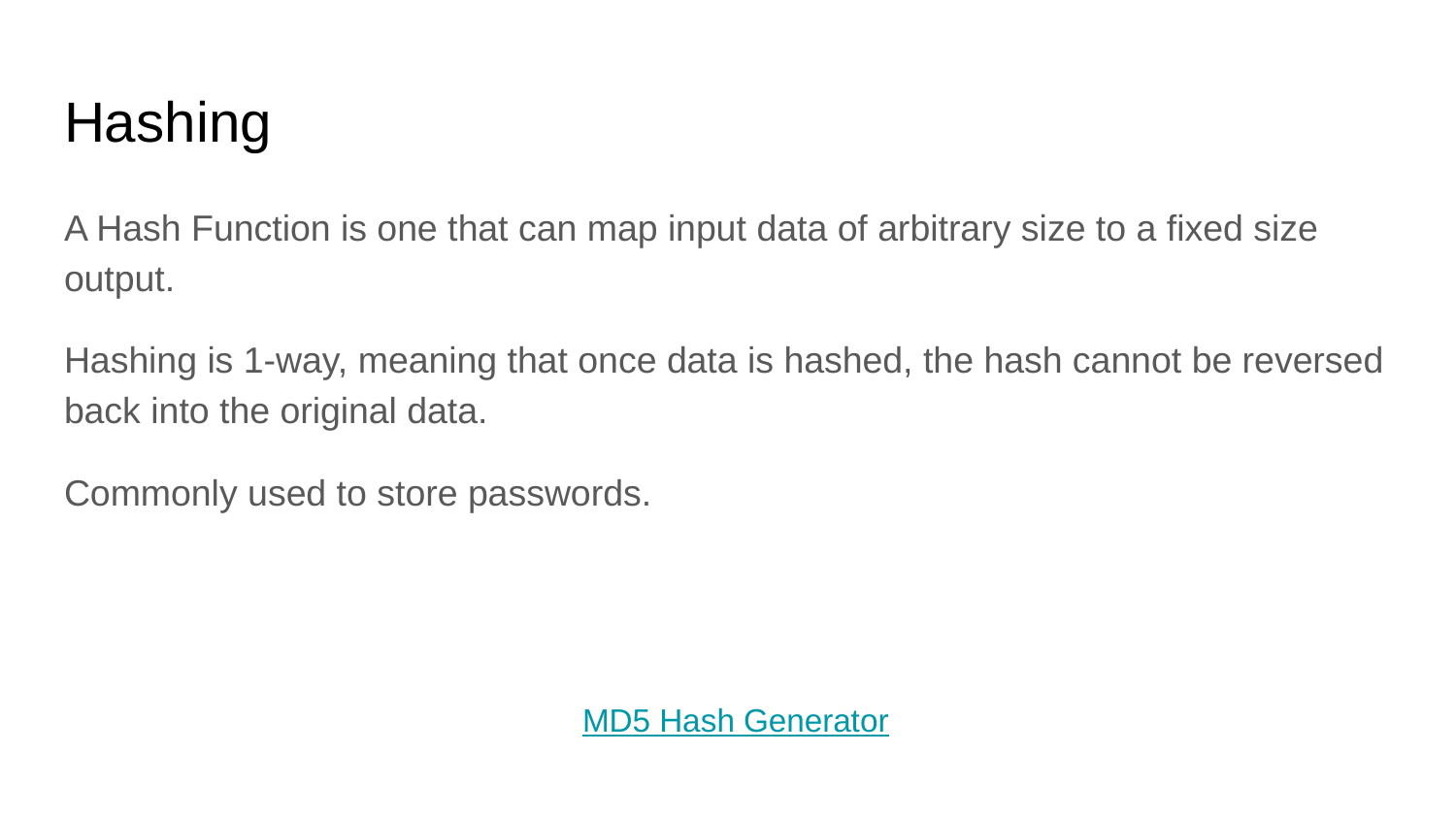

# Hashing
A Hash Function is one that can map input data of arbitrary size to a fixed size output.
Hashing is 1-way, meaning that once data is hashed, the hash cannot be reversed back into the original data.
Commonly used to store passwords.
MD5 Hash Generator